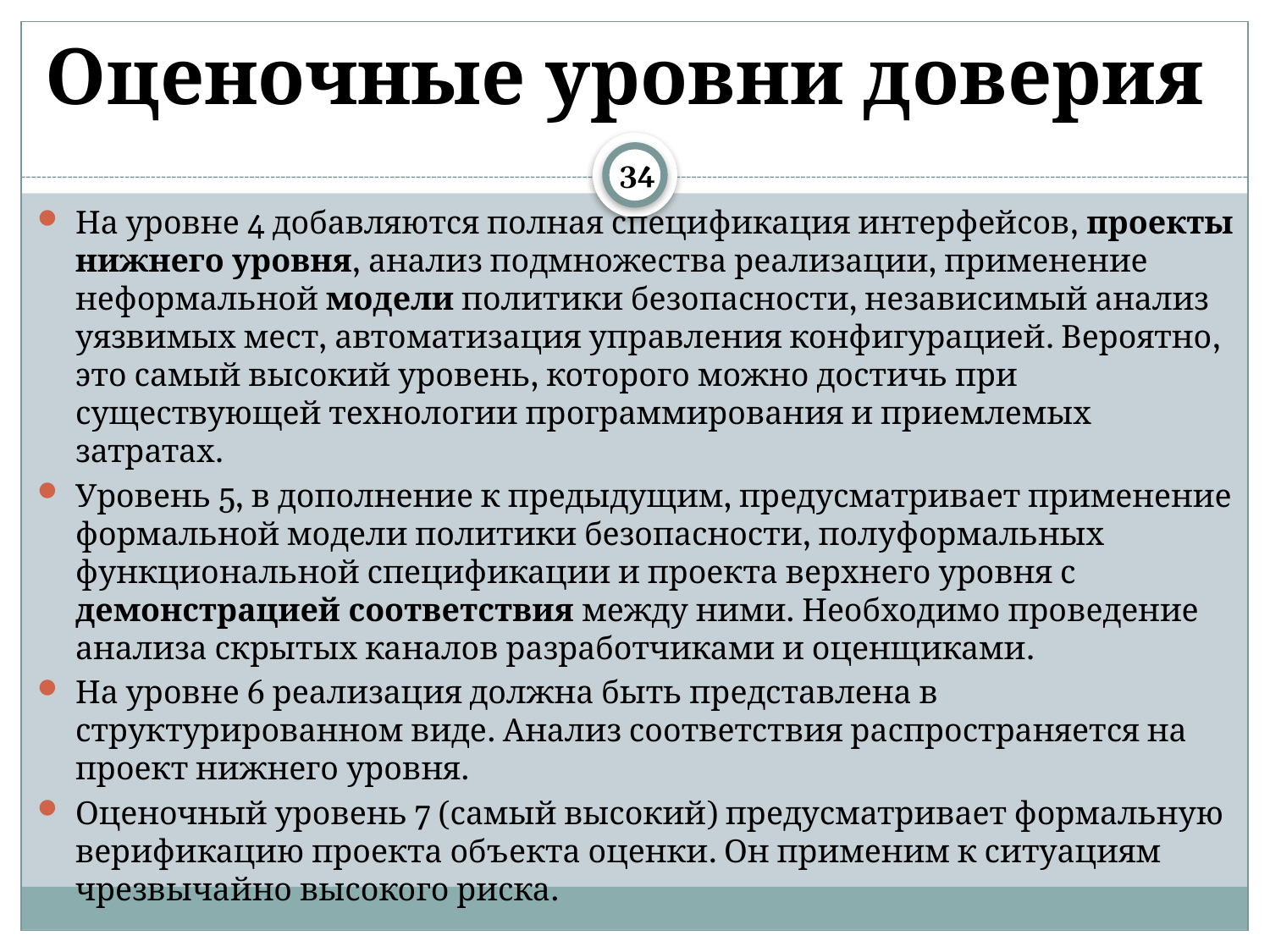

# Оценочные уровни доверия
34
На уровне 4 добавляются полная спецификация интерфейсов, проекты нижнего уровня, анализ подмножества реализации, применение неформальной модели политики безопасности, независимый анализ уязвимых мест, автоматизация управления конфигурацией. Вероятно, это самый высокий уровень, которого можно достичь при существующей технологии программирования и приемлемых затратах.
Уровень 5, в дополнение к предыдущим, предусматривает применение формальной модели политики безопасности, полуформальных функциональной спецификации и проекта верхнего уровня с демонстрацией соответствия между ними. Необходимо проведение анализа скрытых каналов разработчиками и оценщиками.
На уровне 6 реализация должна быть представлена в структурированном виде. Анализ соответствия распространяется на проект нижнего уровня.
Оценочный уровень 7 (самый высокий) предусматривает формальную верификацию проекта объекта оценки. Он применим к ситуациям чрезвычайно высокого риска.